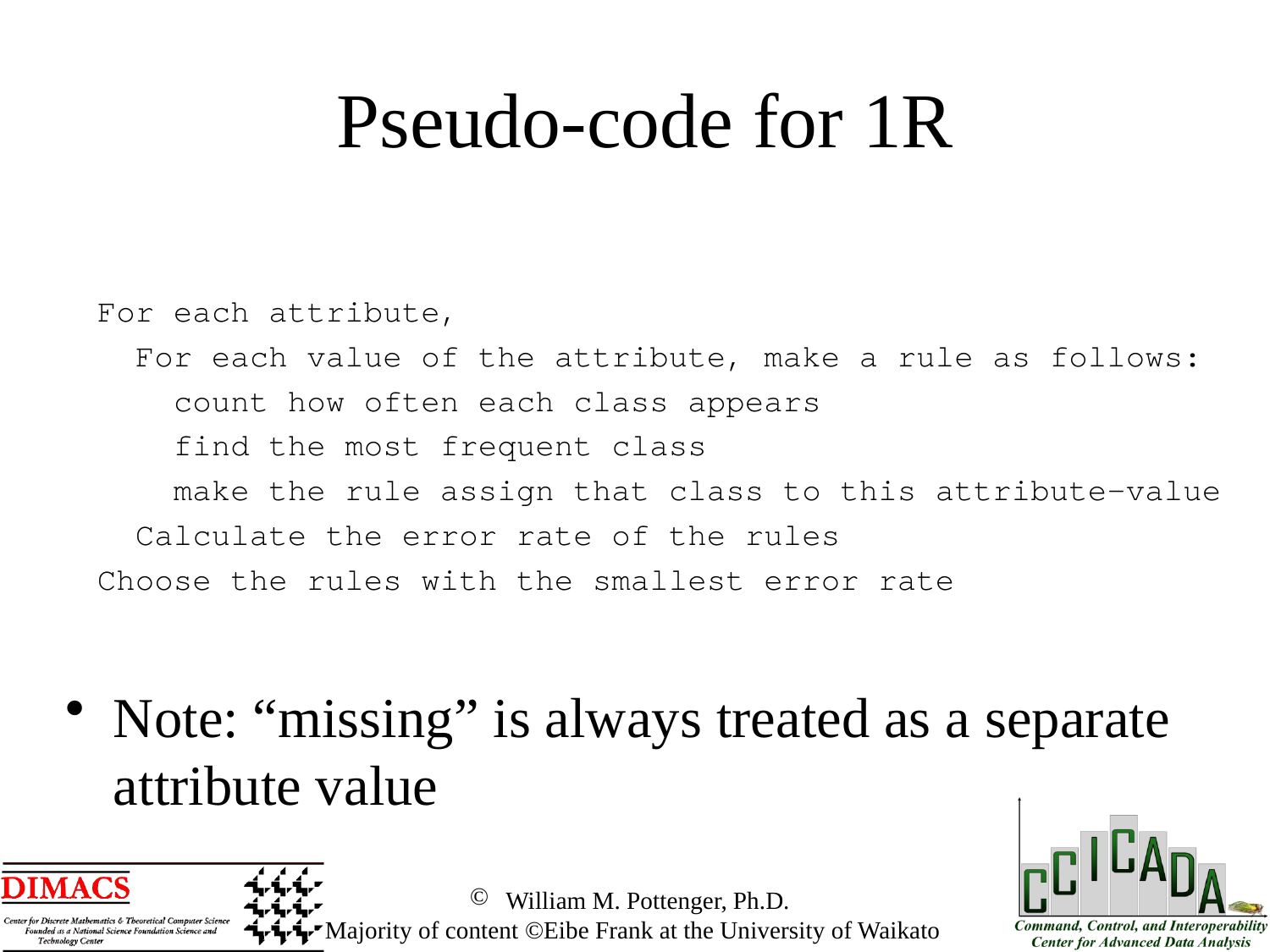

Pseudo-code for 1R

Note: “missing” is always treated as a separate attribute value
| For each attribute, For each value of the attribute, make a rule as follows: count how often each class appears find the most frequent class make the rule assign that class to this attribute-value Calculate the error rate of the rules Choose the rules with the smallest error rate |
| --- |
 William M. Pottenger, Ph.D.
 Majority of content ©Eibe Frank at the University of Waikato